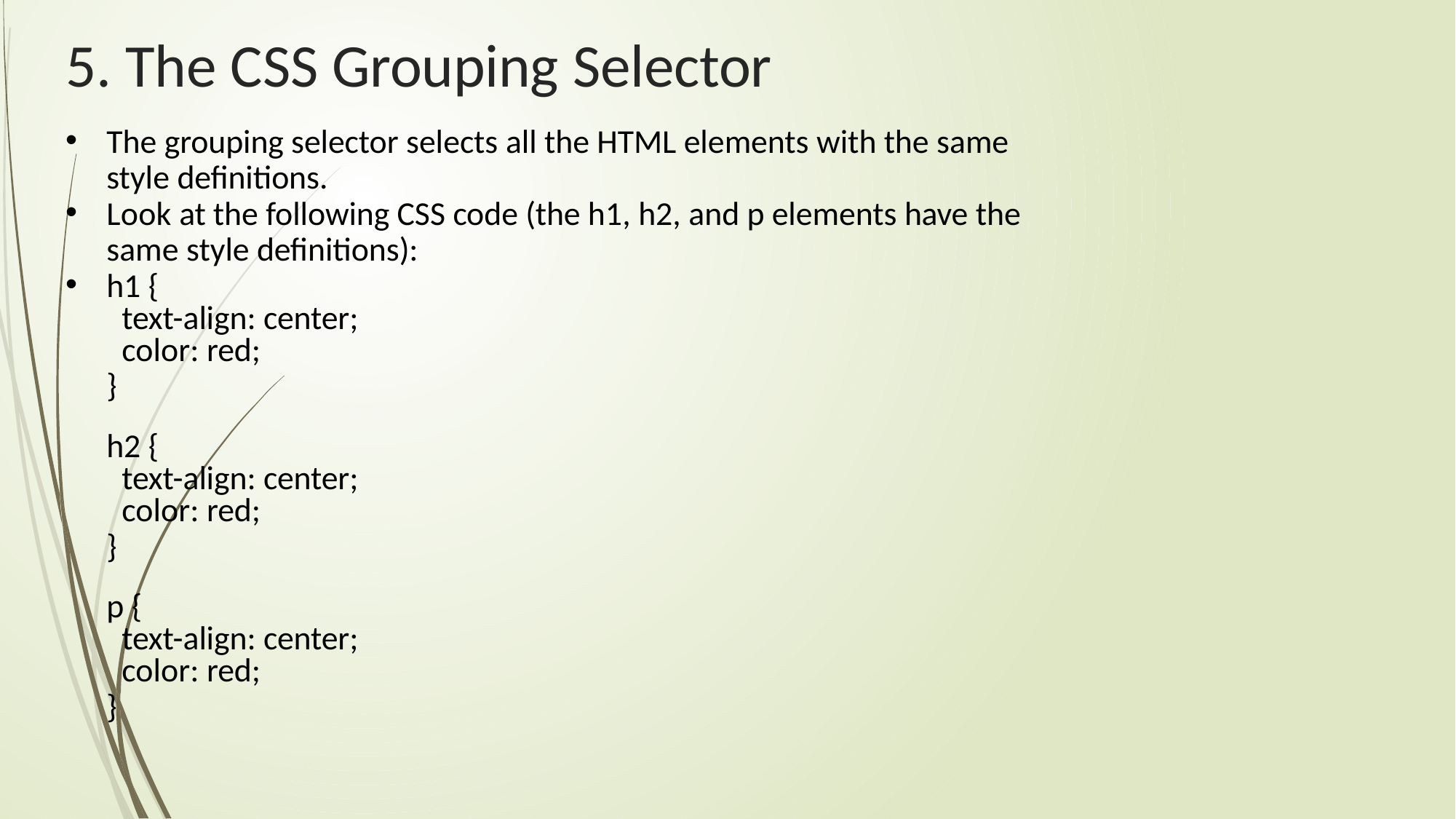

# 5. The CSS Grouping Selector
The grouping selector selects all the HTML elements with the same
style definitions.
Look at the following CSS code (the h1, h2, and p elements have the
same style definitions):
h1 {
text-align: center;
color: red;
}
h2 {
text-align: center;
color: red;
}
p {
text-align: center;
color: red;
}